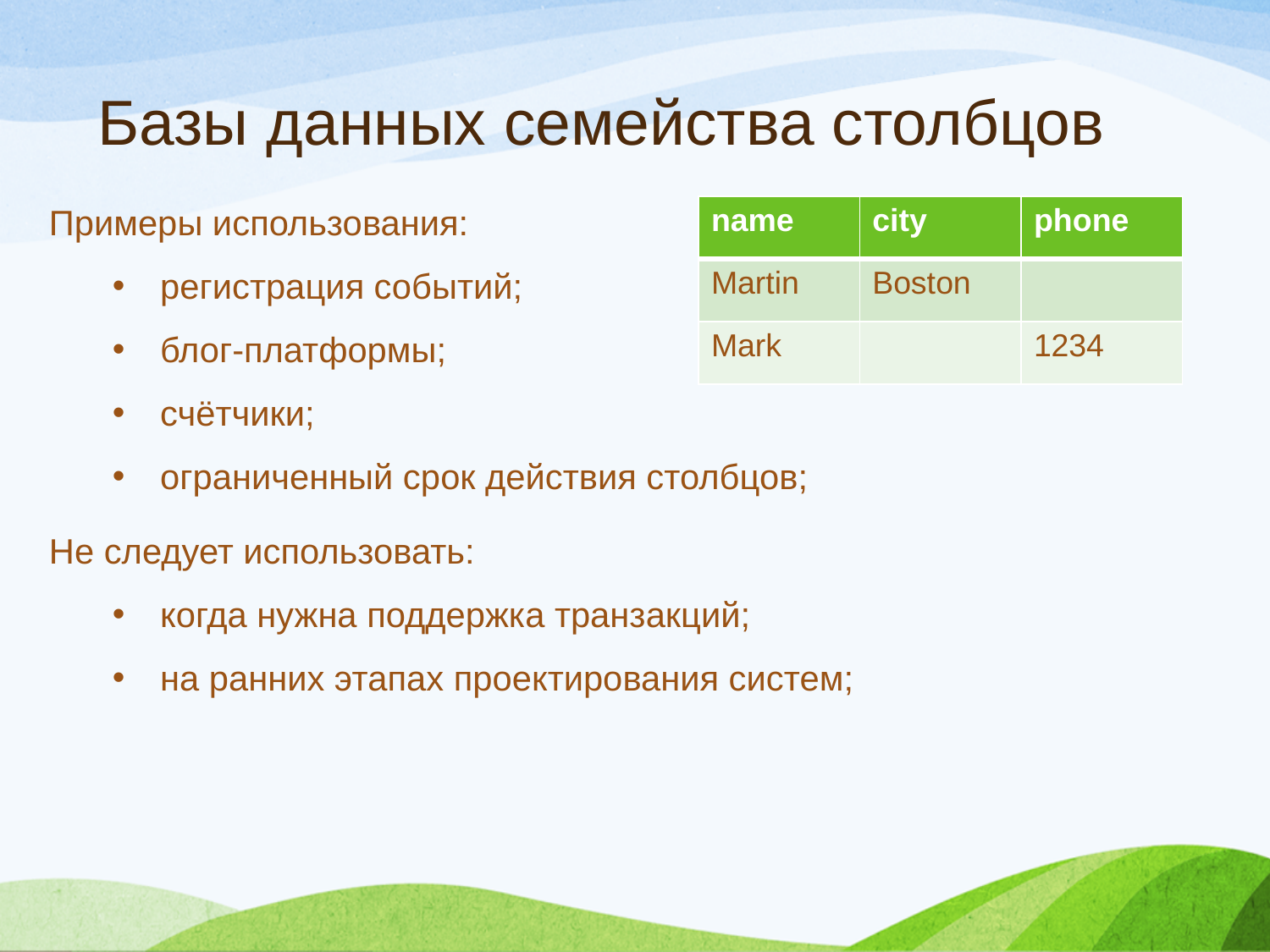

Базы данных семейства столбцов
Примеры использования:
регистрация событий;
блог-платформы;
счётчики;
ограниченный срок действия столбцов;
Не следует использовать:
когда нужна поддержка транзакций;
на ранних этапах проектирования систем;

| name | city | phone |
| --- | --- | --- |
| Martin | Boston |  |
| Mark |  | 1234 |